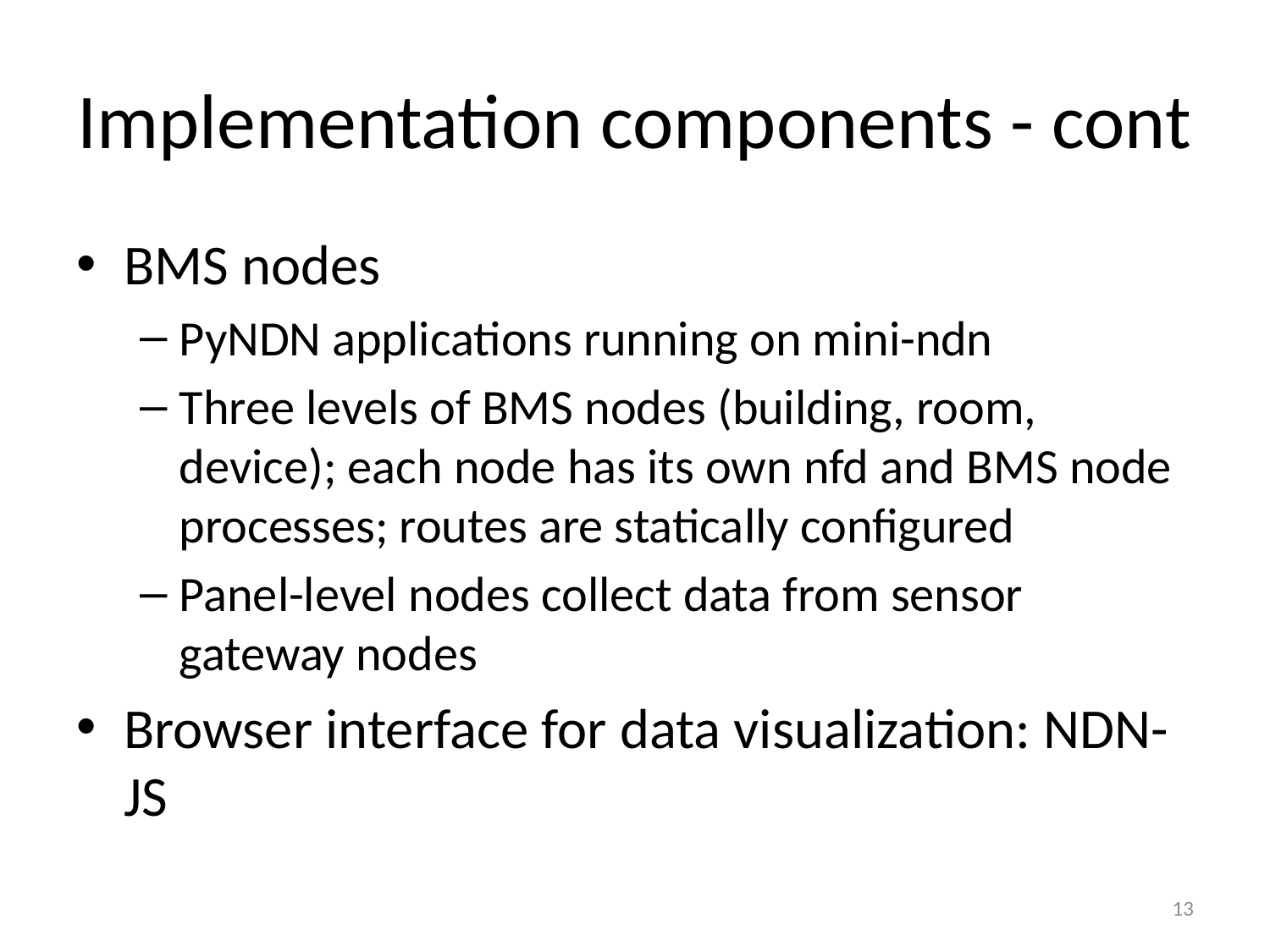

# Implementation components - cont
BMS nodes
PyNDN applications running on mini-ndn
Three levels of BMS nodes (building, room, device); each node has its own nfd and BMS node processes; routes are statically configured
Panel-level nodes collect data from sensor gateway nodes
Browser interface for data visualization: NDN-JS
13